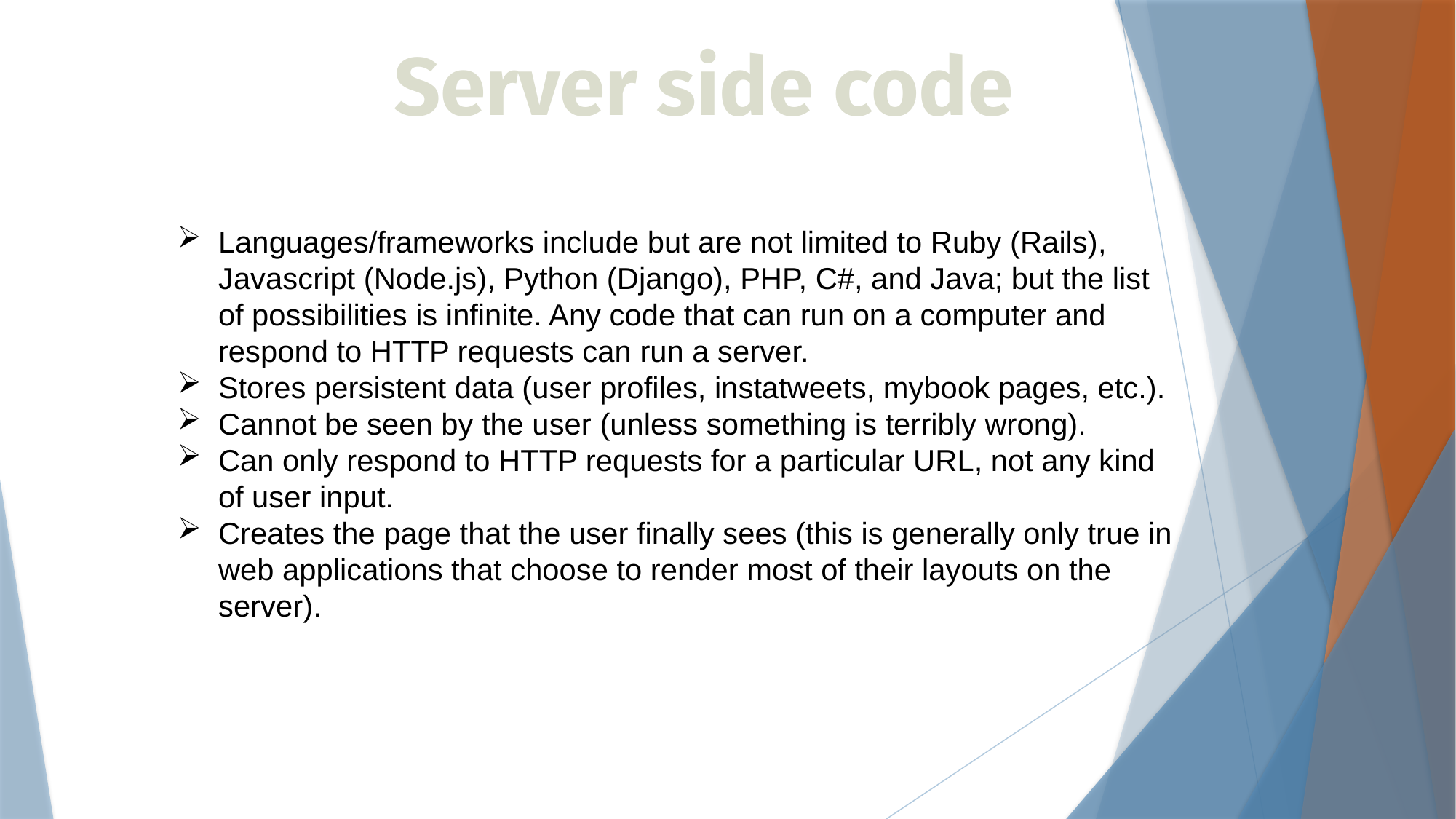

Server side code
Languages/frameworks include but are not limited to Ruby (Rails), Javascript (Node.js), Python (Django), PHP, C#, and Java; but the list of possibilities is infinite. Any code that can run on a computer and respond to HTTP requests can run a server.
Stores persistent data (user profiles, instatweets, mybook pages, etc.).
Cannot be seen by the user (unless something is terribly wrong).
Can only respond to HTTP requests for a particular URL, not any kind of user input.
Creates the page that the user finally sees (this is generally only true in web applications that choose to render most of their layouts on the server).